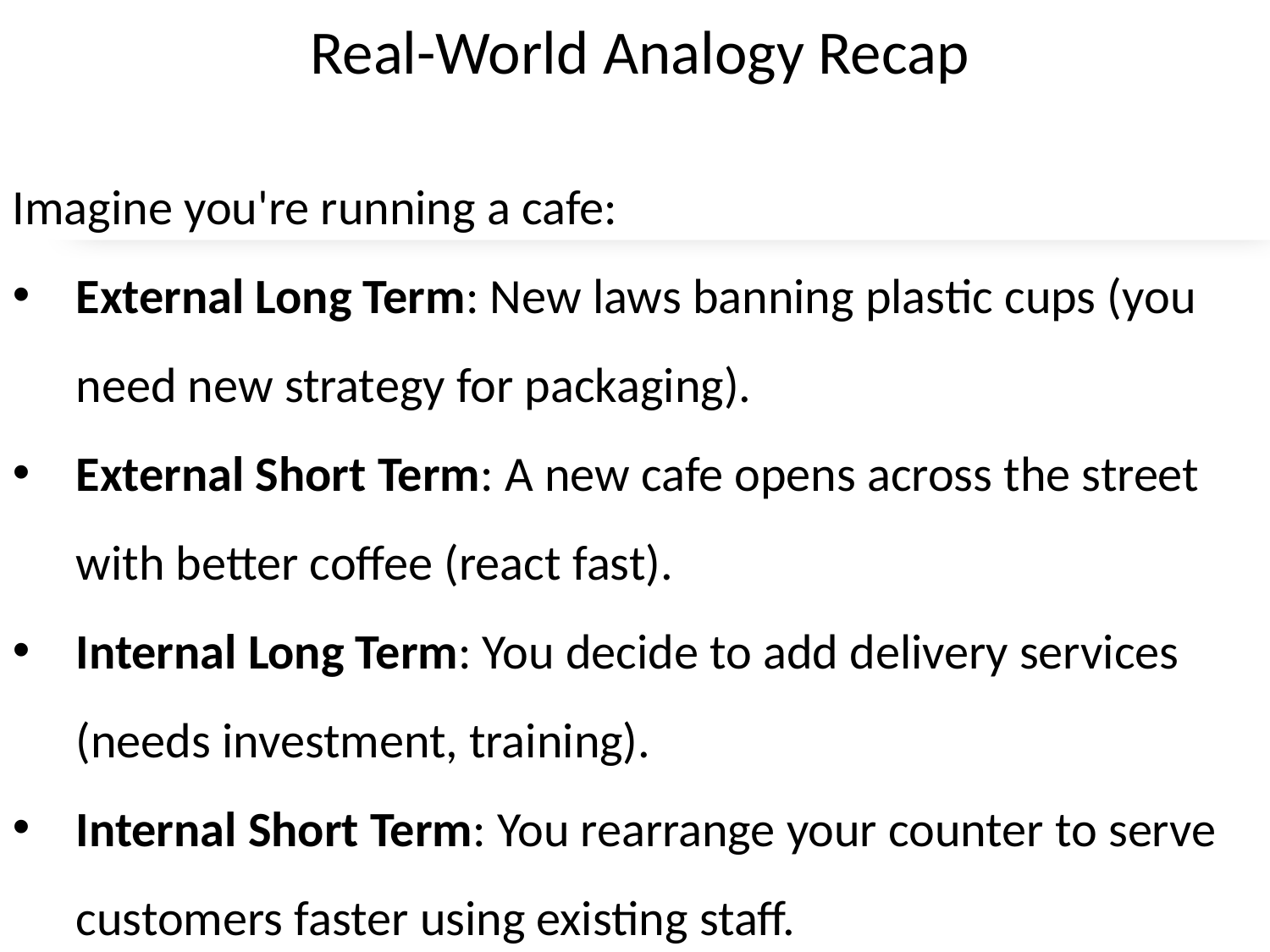

# Real-World Analogy Recap

Imagine you're running a cafe:
External Long Term: New laws banning plastic cups (you need new strategy for packaging).
External Short Term: A new cafe opens across the street with better coffee (react fast).
Internal Long Term: You decide to add delivery services (needs investment, training).
Internal Short Term: You rearrange your counter to serve customers faster using existing staff.